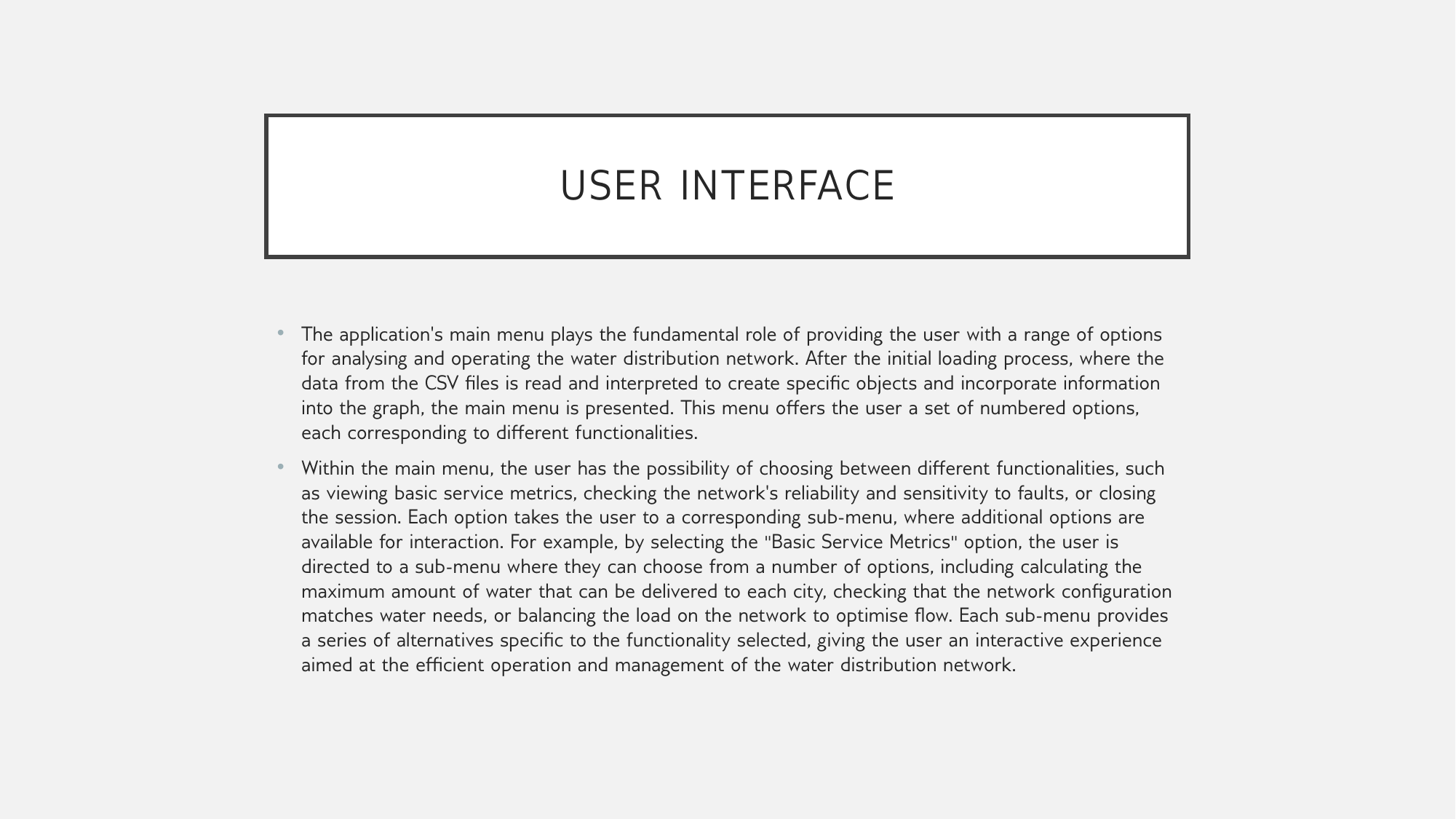

# User interface
The application's main menu plays the fundamental role of providing the user with a range of options for analysing and operating the water distribution network. After the initial loading process, where the data from the CSV files is read and interpreted to create specific objects and incorporate information into the graph, the main menu is presented. This menu offers the user a set of numbered options, each corresponding to different functionalities.
Within the main menu, the user has the possibility of choosing between different functionalities, such as viewing basic service metrics, checking the network's reliability and sensitivity to faults, or closing the session. Each option takes the user to a corresponding sub-menu, where additional options are available for interaction. For example, by selecting the "Basic Service Metrics" option, the user is directed to a sub-menu where they can choose from a number of options, including calculating the maximum amount of water that can be delivered to each city, checking that the network configuration matches water needs, or balancing the load on the network to optimise flow. Each sub-menu provides a series of alternatives specific to the functionality selected, giving the user an interactive experience aimed at the efficient operation and management of the water distribution network.